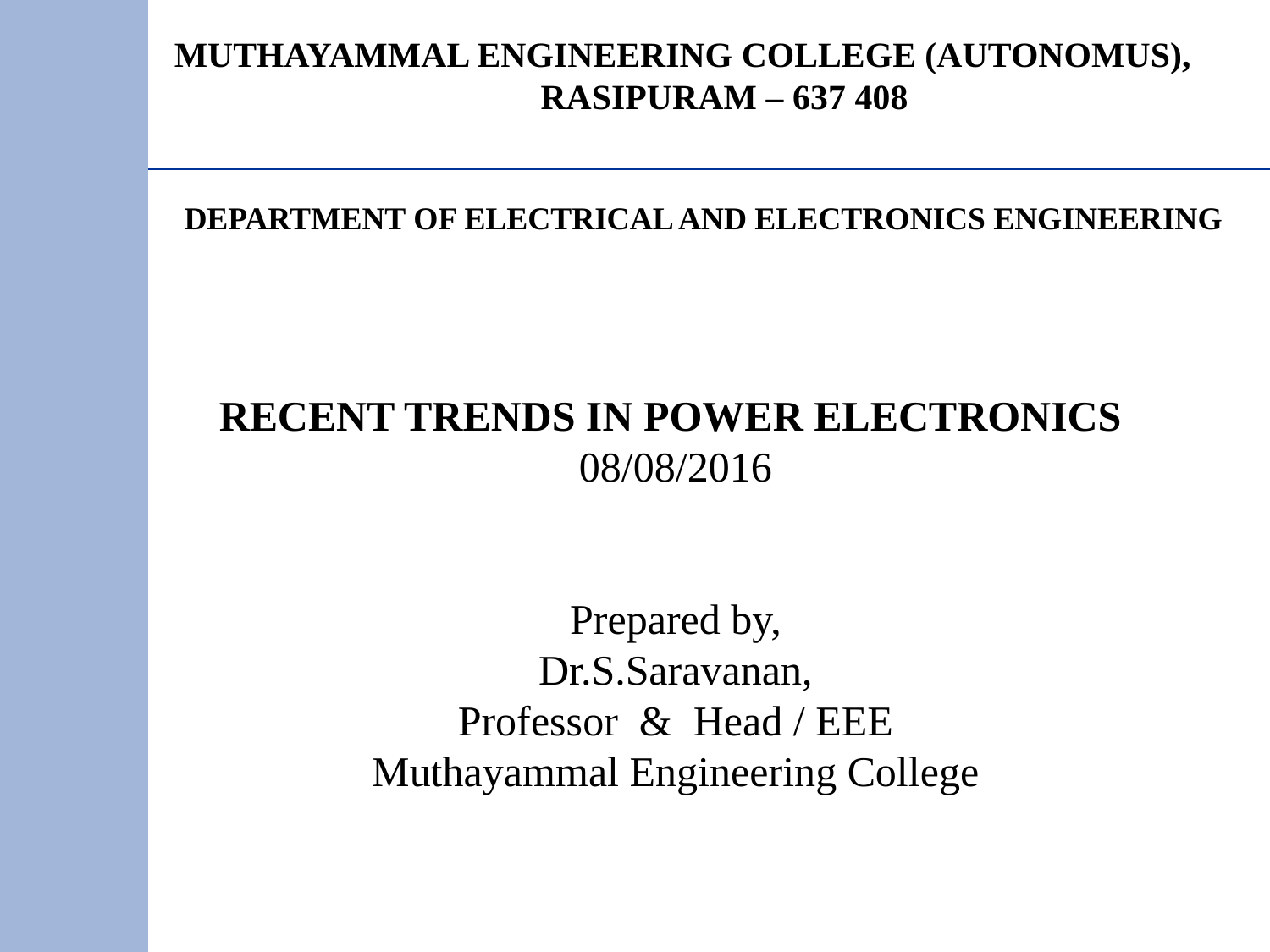

MUTHAYAMMAL ENGINEERING COLLEGE (AUTONOMUS),
           RASIPURAM – 637 408

        DEPARTMENT OF ELECTRICAL AND ELECTRONICS ENGINEERING

RECENT TRENDS IN POWER ELECTRONICS
08/08/2016

Prepared by,
Dr.S.Saravanan,
Professor  &  Head / EEE
Muthayammal Engineering College